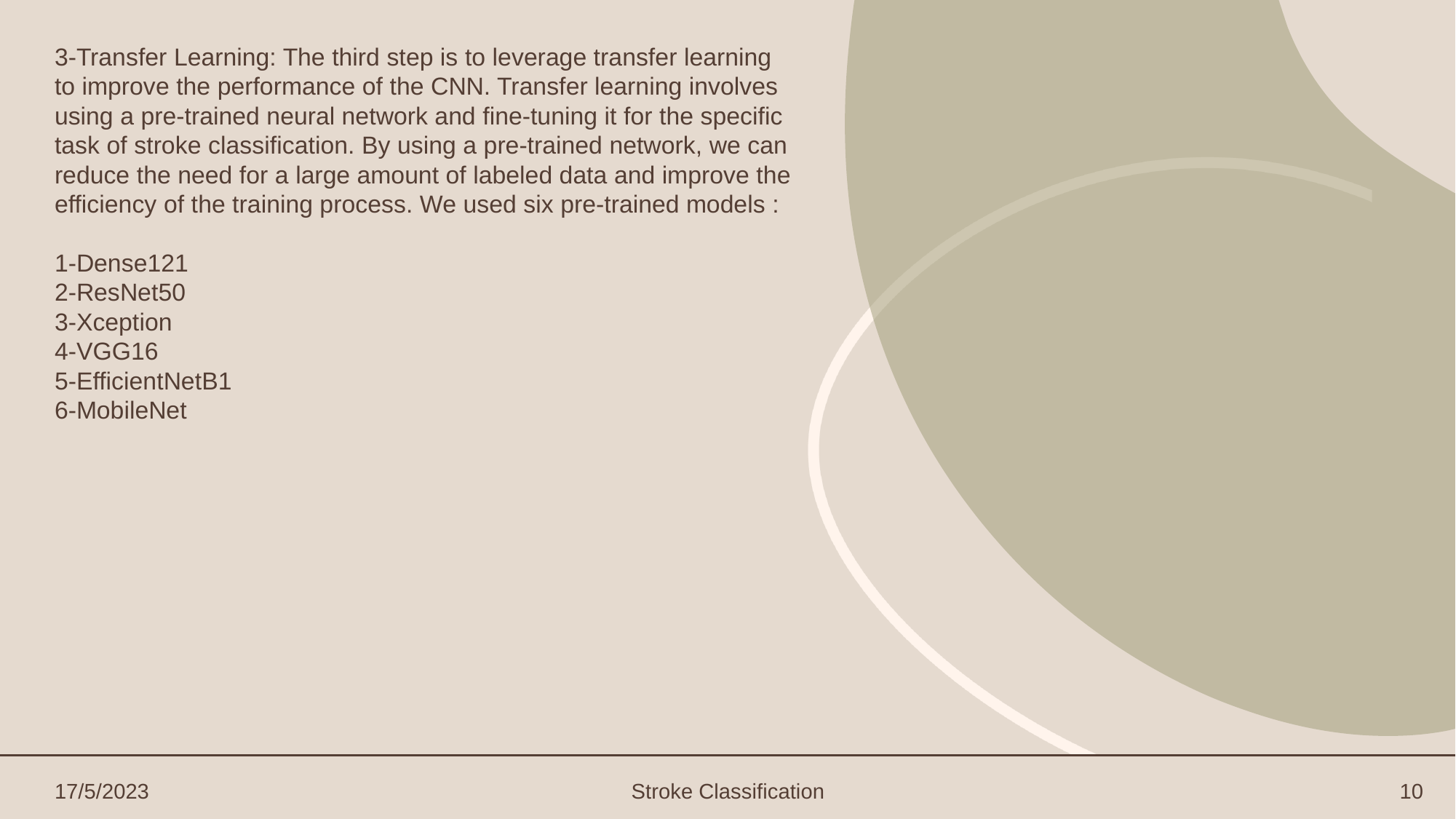

3-Transfer Learning: The third step is to leverage transfer learning to improve the performance of the CNN. Transfer learning involves using a pre-trained neural network and fine-tuning it for the specific task of stroke classification. By using a pre-trained network, we can reduce the need for a large amount of labeled data and improve the efficiency of the training process. We used six pre-trained models :

1-Dense121
2-ResNet50
3-Xception
4-VGG16
5-EfficientNetB1
6-MobileNet

17/5/2023
Stroke Classification
10